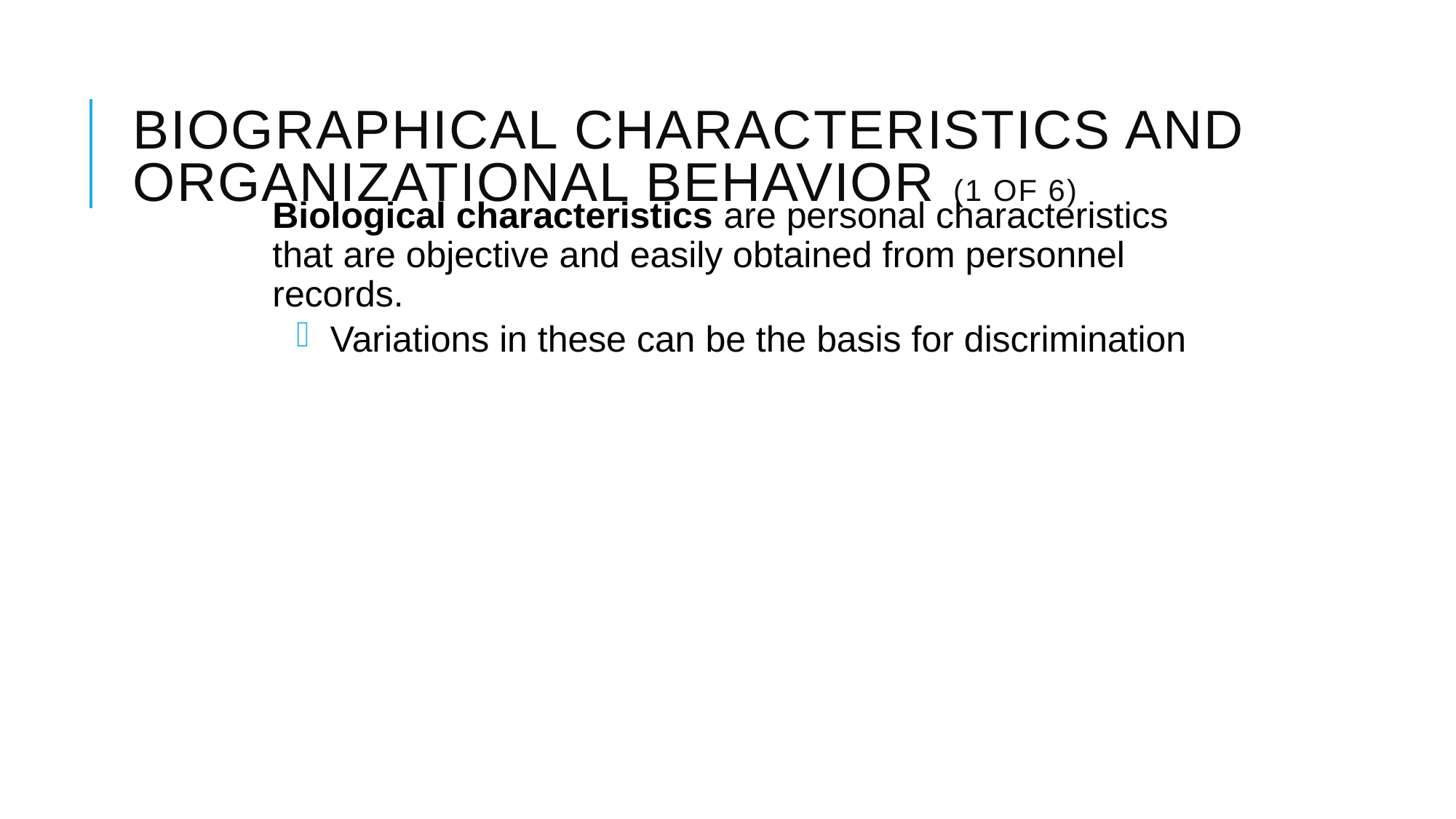

# Biographical Characteristics and Organizational Behavior (1 of 6)
Biological characteristics are personal characteristics that are objective and easily obtained from personnel records.
Variations in these can be the basis for discrimination